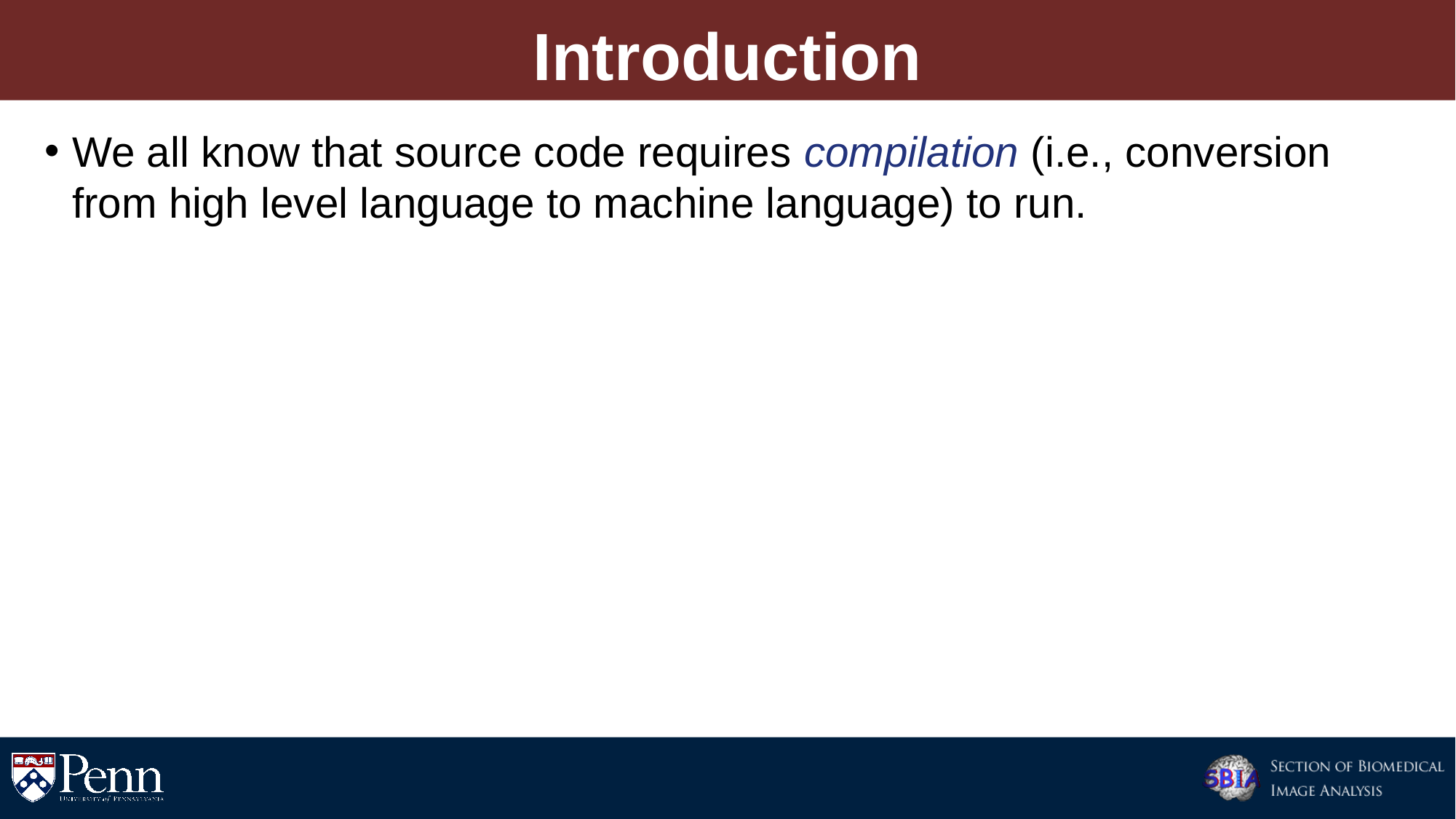

# Introduction
We all know that source code requires compilation (i.e., conversion from high level language to machine language) to run.